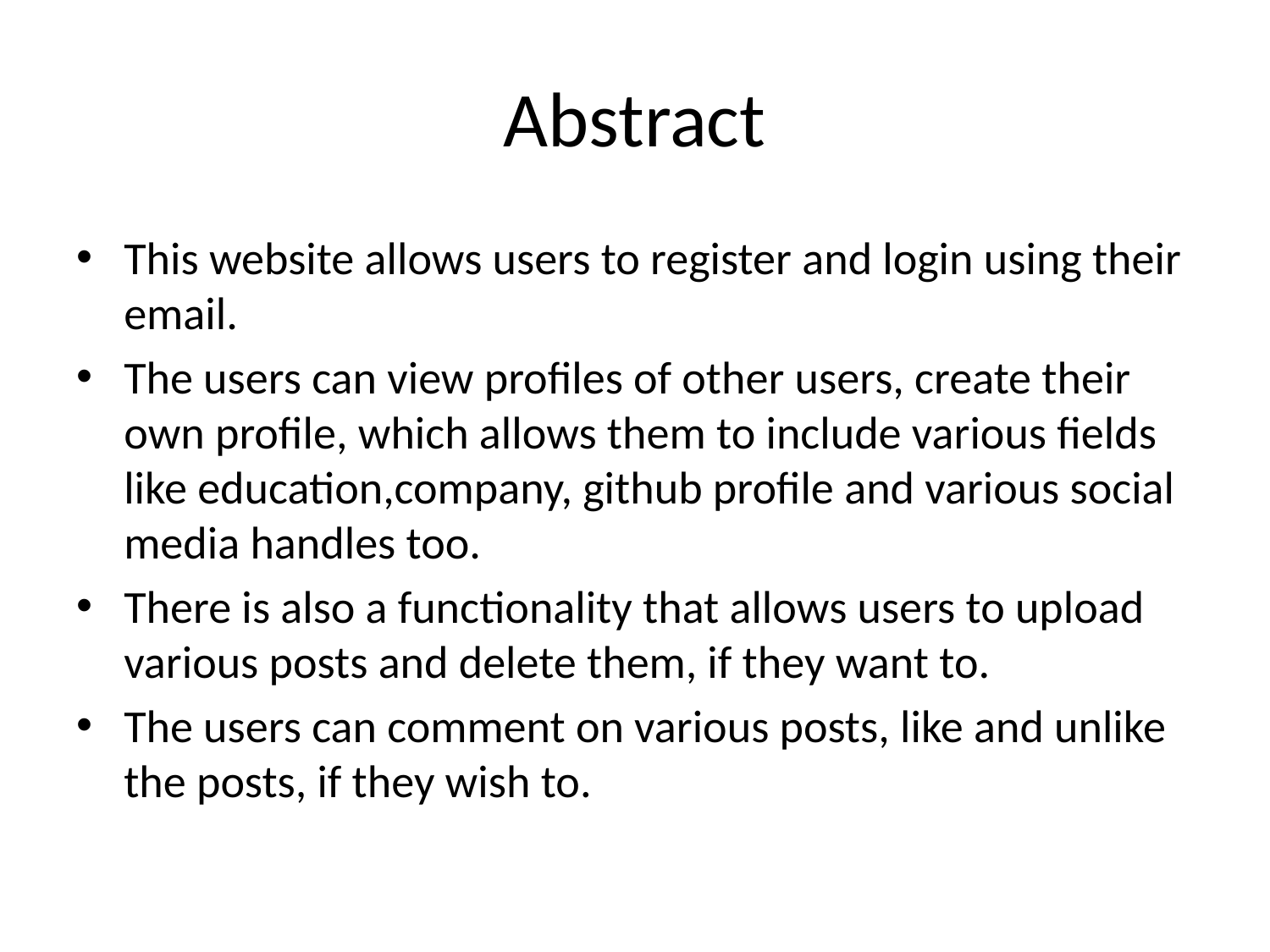

# Abstract
This website allows users to register and login using their email.
The users can view profiles of other users, create their own profile, which allows them to include various fields like education,company, github profile and various social media handles too.
There is also a functionality that allows users to upload various posts and delete them, if they want to.
The users can comment on various posts, like and unlike the posts, if they wish to.